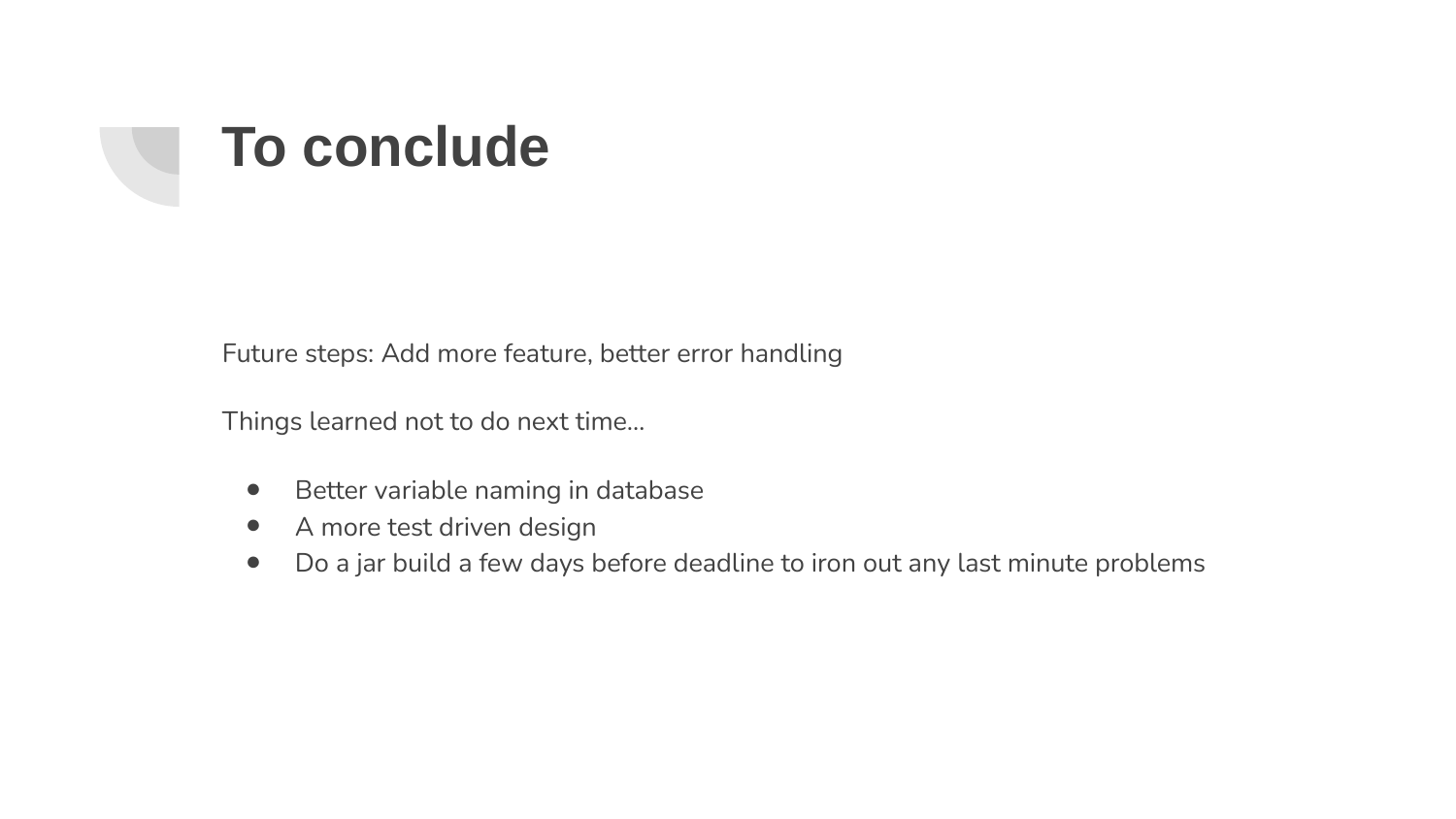

# To conclude
Future steps: Add more feature, better error handling
Things learned not to do next time…
Better variable naming in database
A more test driven design
Do a jar build a few days before deadline to iron out any last minute problems